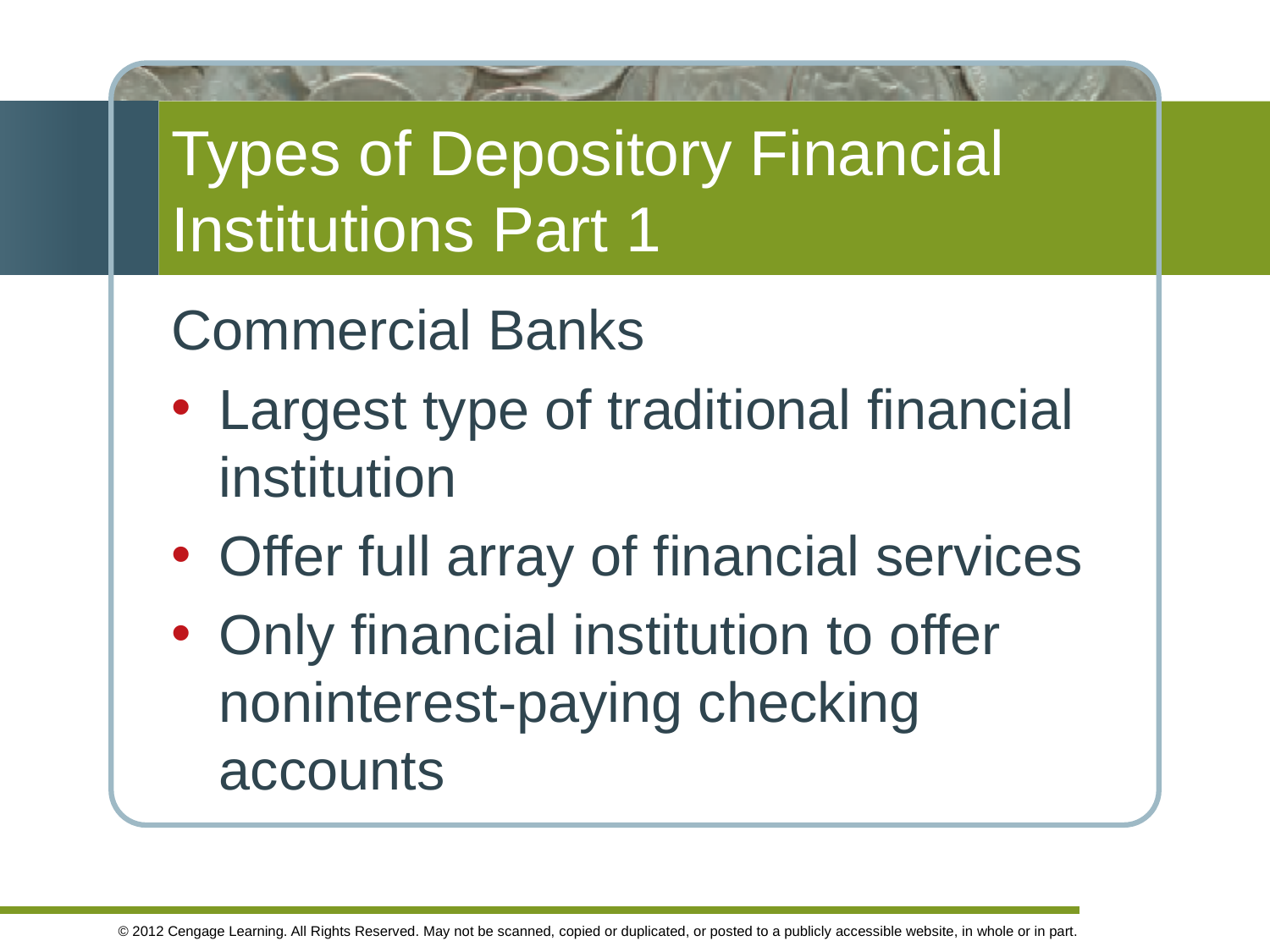

# Types of Depository Financial Institutions Part 1
Commercial Banks
Largest type of traditional financial institution
Offer full array of financial services
Only financial institution to offer noninterest-paying checking accounts